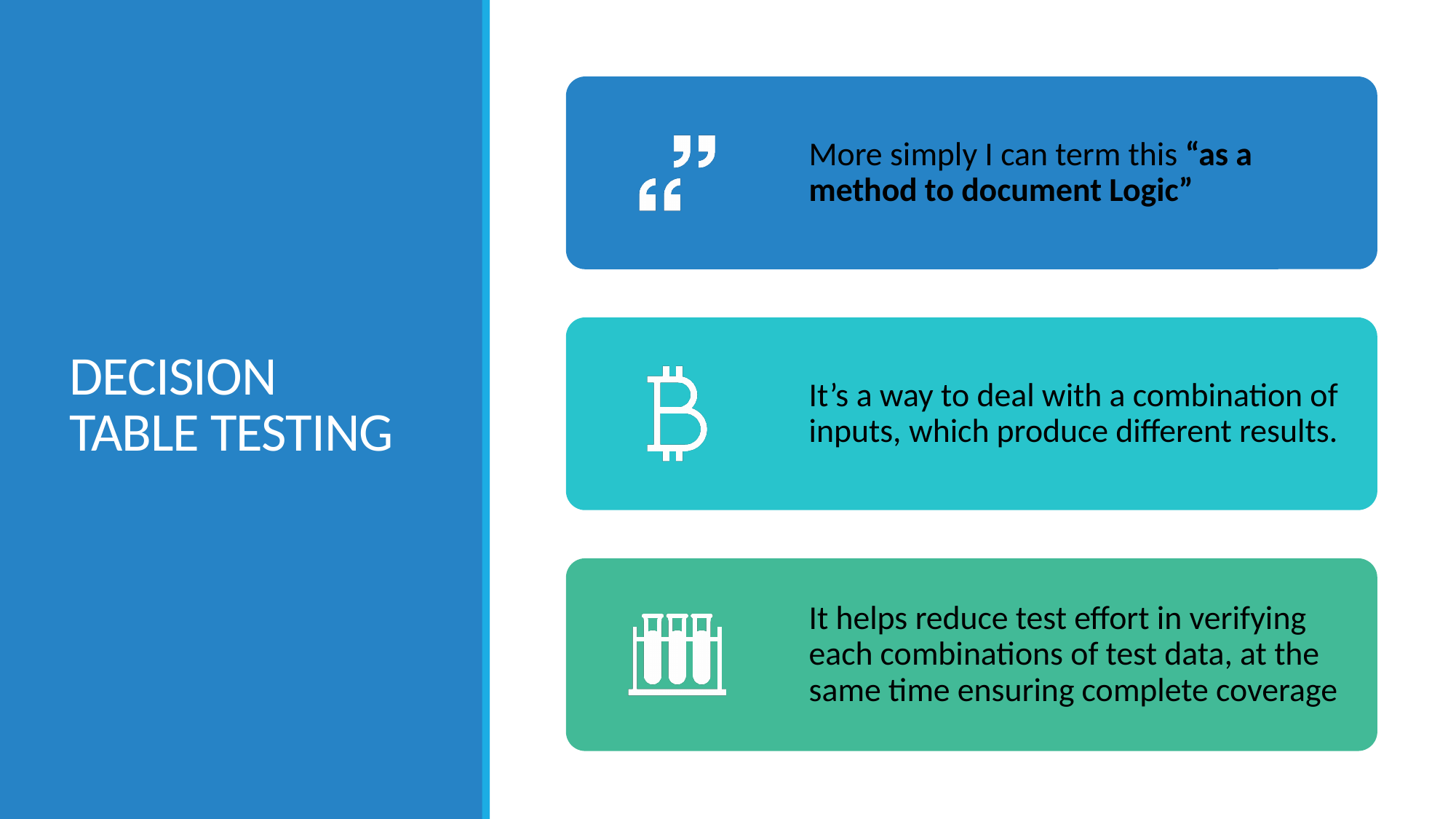

# DECISION TABLE TESTING
More simply I can term this “as a method to document Logic”
It’s a way to deal with a combination of inputs, which produce different results.
It helps reduce test effort in verifying each combinations of test data, at the same time ensuring complete coverage